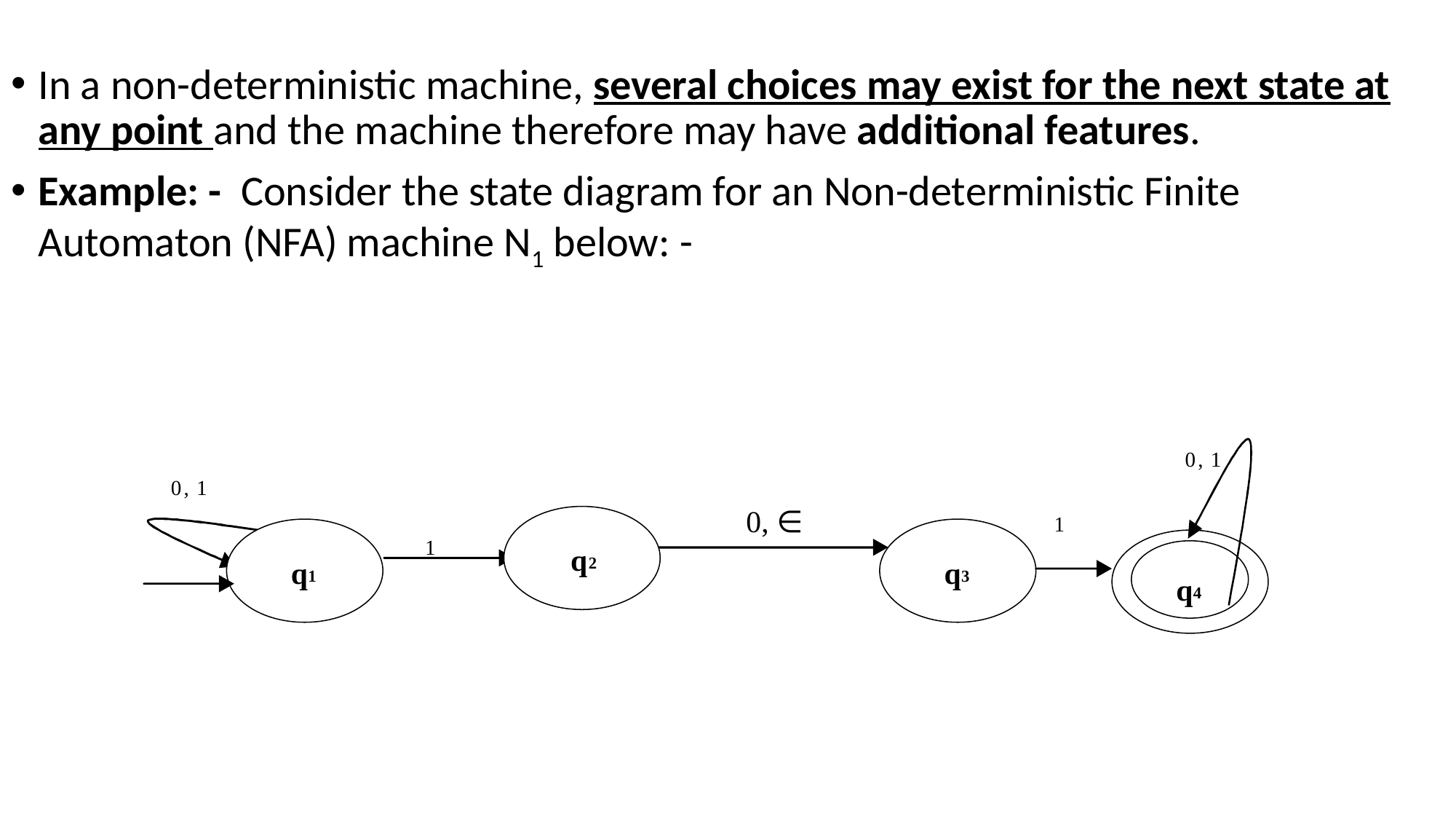

In a non-deterministic machine, several choices may exist for the next state at any point and the machine therefore may have additional features.
Example: -  Consider the state diagram for an Non-deterministic Finite Automaton (NFA) machine N1 below: -

0
,
1

0
,
1

∈
0
,

1

1

q

2
q

q

1
3
q

4